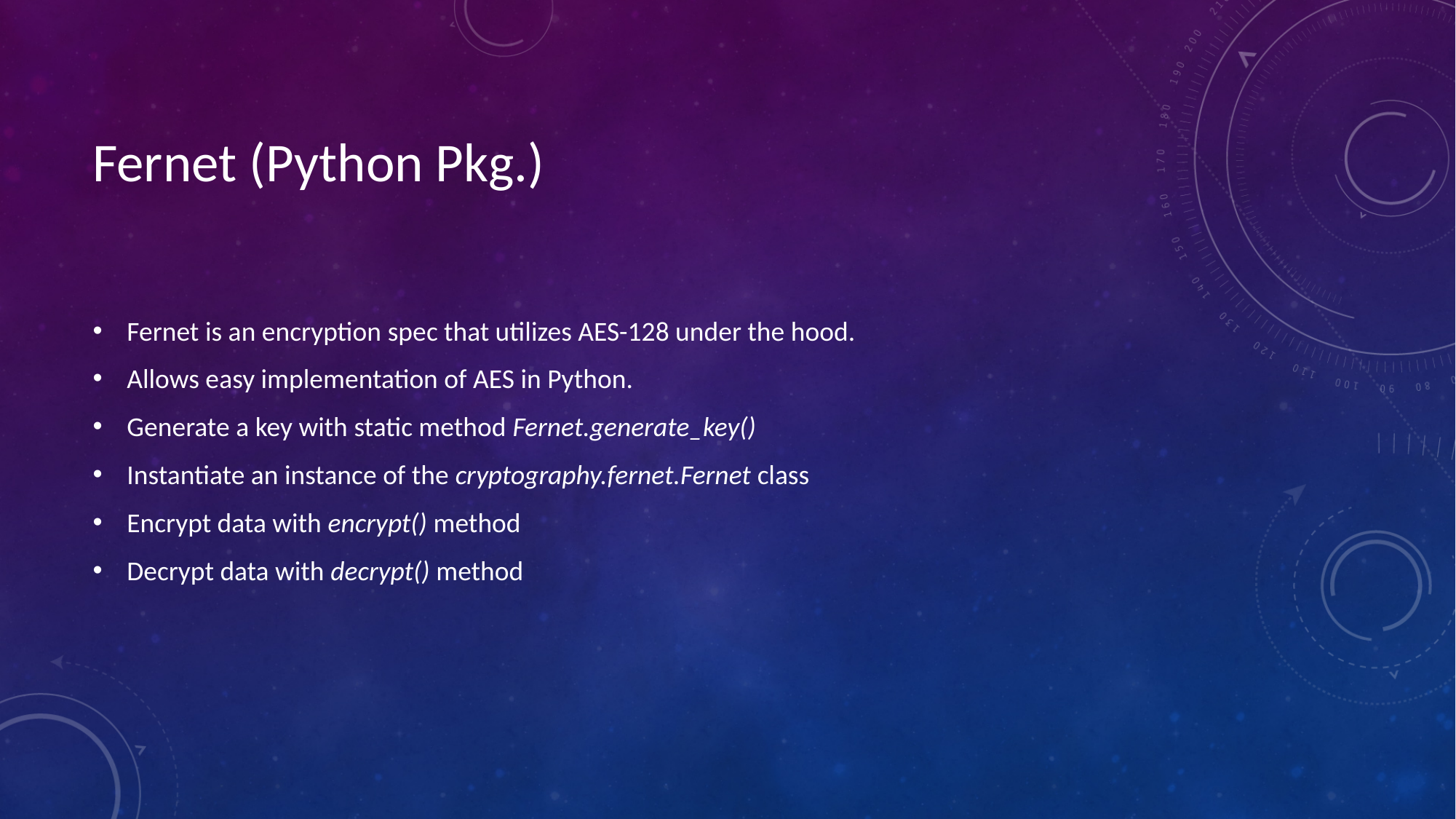

# Fernet (Python Pkg.)
Fernet is an encryption spec that utilizes AES-128 under the hood.
Allows easy implementation of AES in Python.
Generate a key with static method Fernet.generate_key()
Instantiate an instance of the cryptography.fernet.Fernet class
Encrypt data with encrypt() method
Decrypt data with decrypt() method